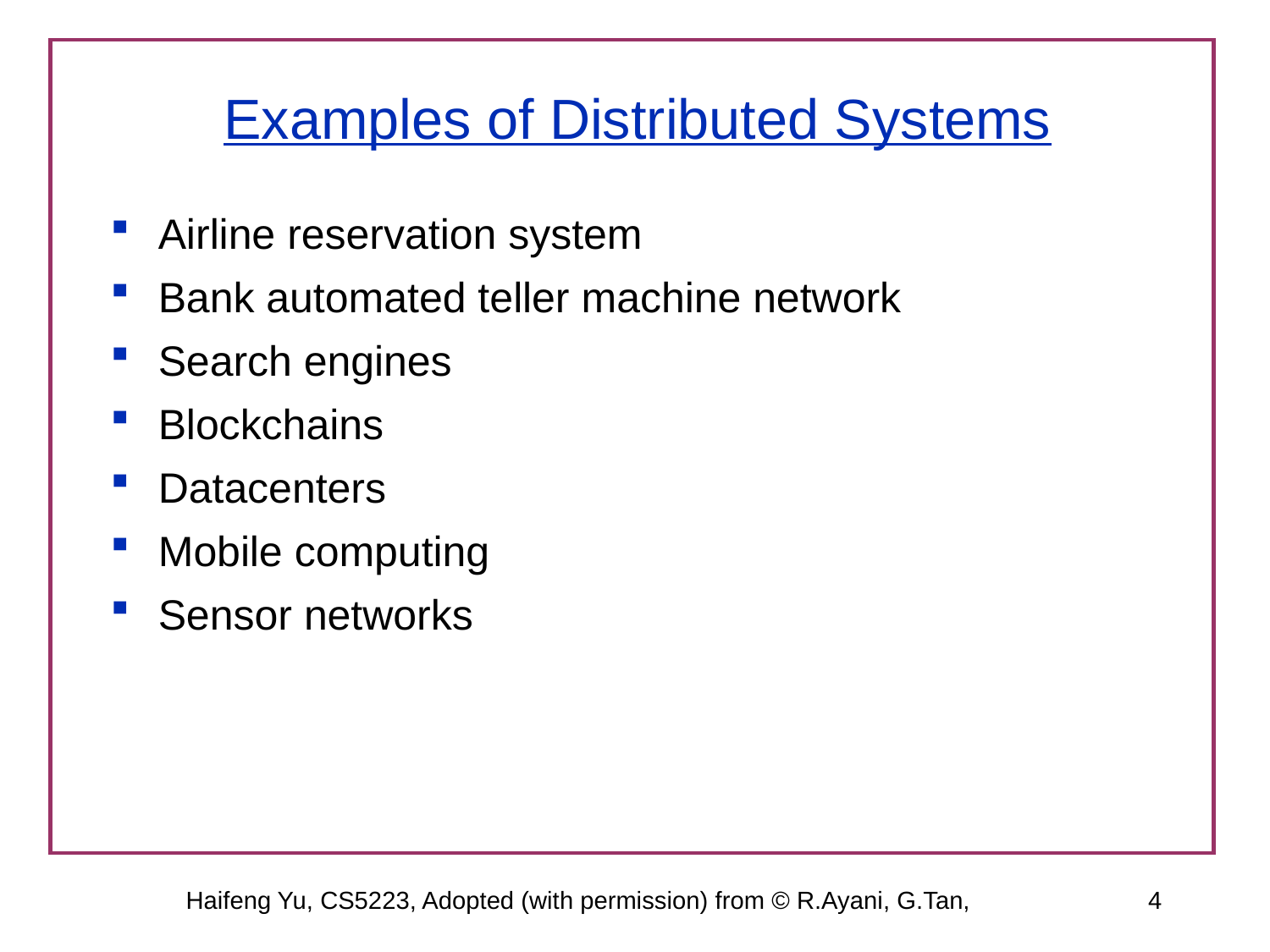

# Examples of Distributed Systems
Airline reservation system
Bank automated teller machine network
Search engines
Blockchains
Datacenters
Mobile computing
Sensor networks
Haifeng Yu, CS5223, Adopted (with permission) from © R.Ayani, G.Tan,
4